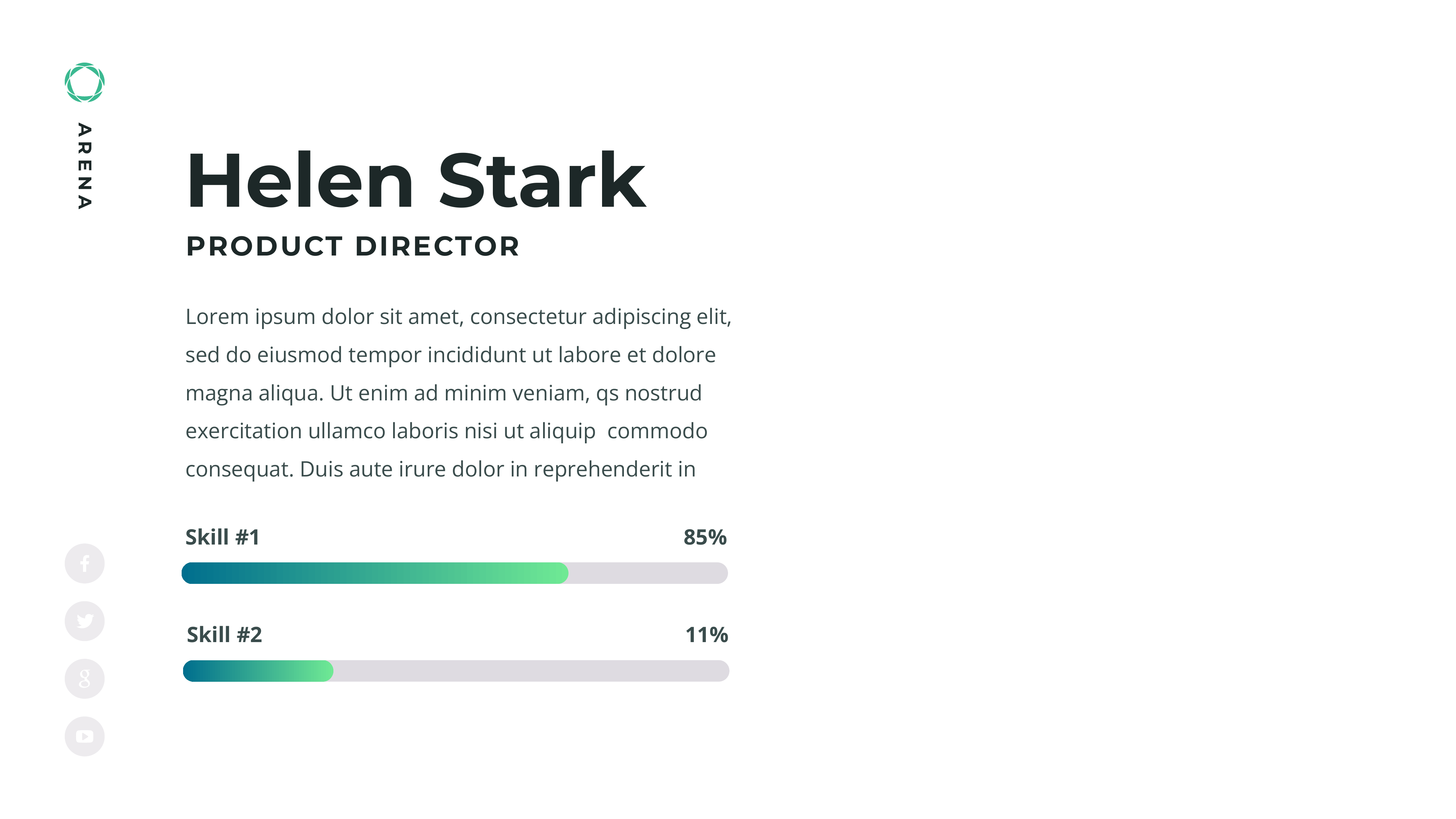

Helen Stark
PRODUCT DIRECTOR
Lorem ipsum dolor sit amet, consectetur adipiscing elit, sed do eiusmod tempor incididunt ut labore et dolore magna aliqua. Ut enim ad minim veniam, qs nostrud exercitation ullamco laboris nisi ut aliquip  commodo consequat. Duis aute irure dolor in reprehenderit in
Skill #1
85%

Skill #2
11%